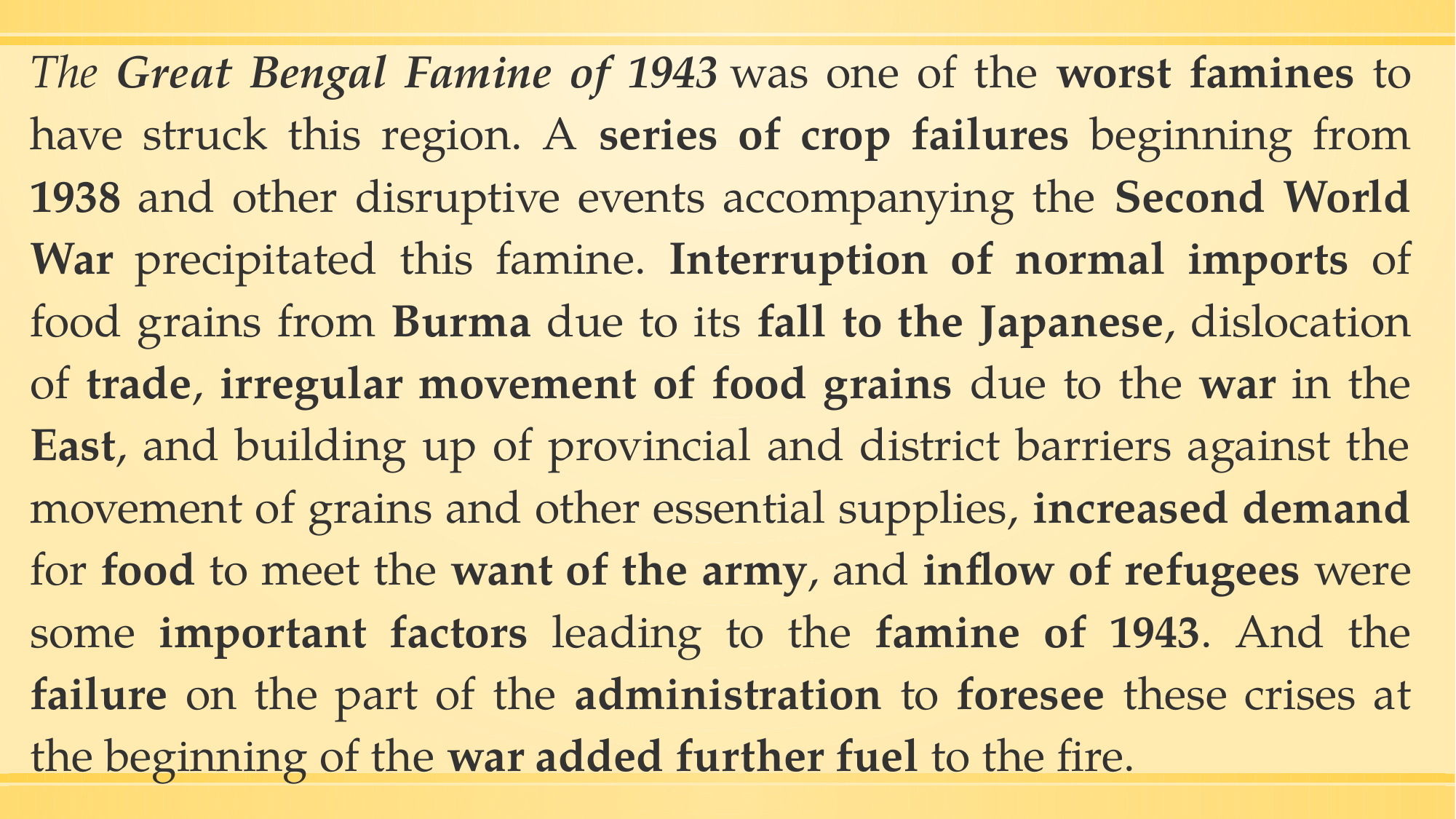

The Great Bengal Famine of 1943 was one of the worst famines to have struck this region. A series of crop failures beginning from 1938 and other disruptive events accompanying the Second World War precipitated this famine. Interruption of normal imports of food grains from Burma due to its fall to the Japanese, dislocation of trade, irregular movement of food grains due to the war in the East, and building up of provincial and district barriers against the movement of grains and other essential supplies, increased demand for food to meet the want of the army, and inflow of refugees were some important factors leading to the famine of 1943. And the failure on the part of the administration to foresee these crises at the beginning of the war added further fuel to the fire.